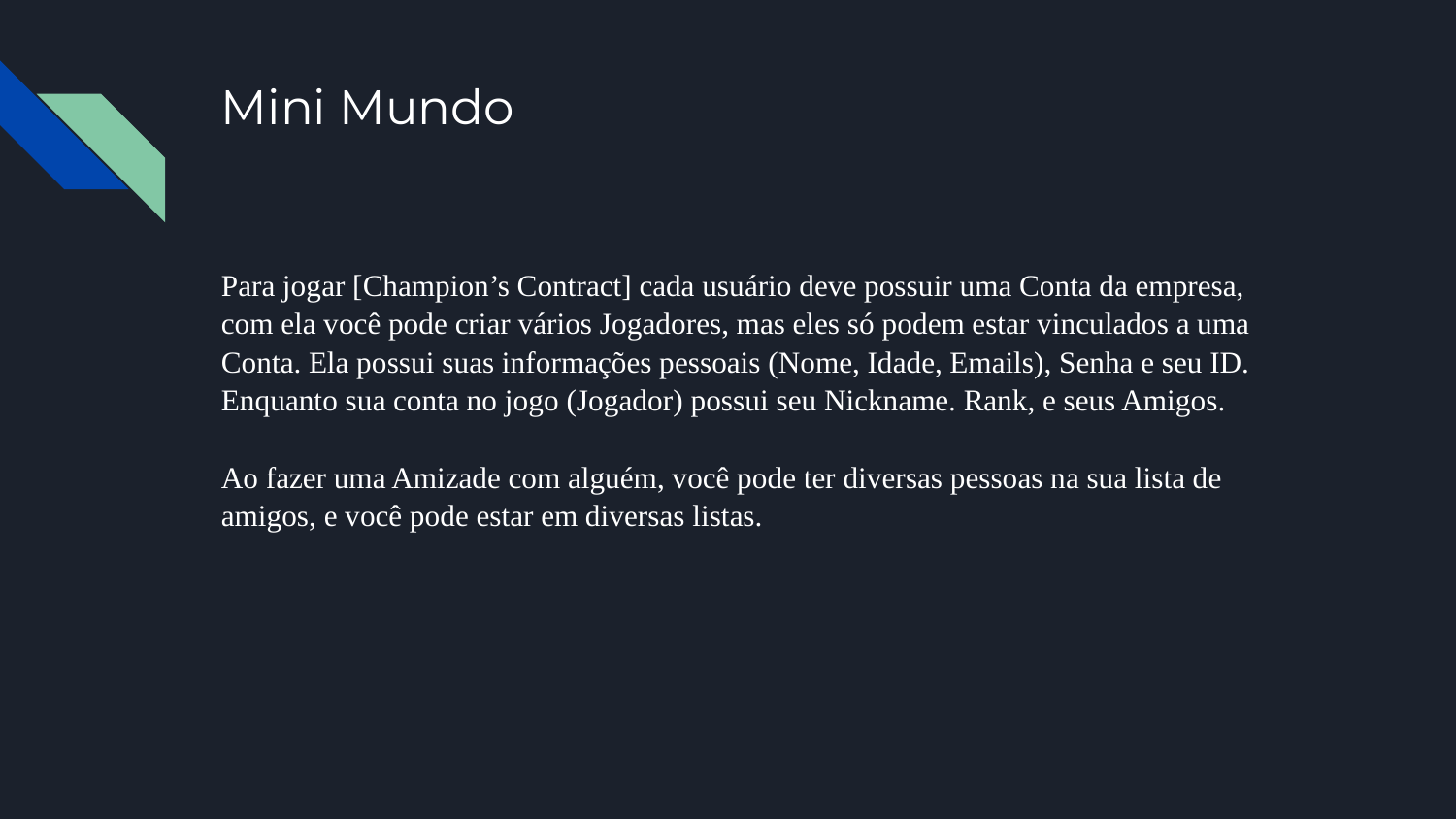

# Mini Mundo

Para jogar [Champion’s Contract] cada usuário deve possuir uma Conta da empresa,
com ela você pode criar vários Jogadores, mas eles só podem estar vinculados a uma
Conta. Ela possui suas informações pessoais (Nome, Idade, Emails), Senha e seu ID.
Enquanto sua conta no jogo (Jogador) possui seu Nickname. Rank, e seus Amigos.

Ao fazer uma Amizade com alguém, você pode ter diversas pessoas na sua lista de
amigos, e você pode estar em diversas listas.